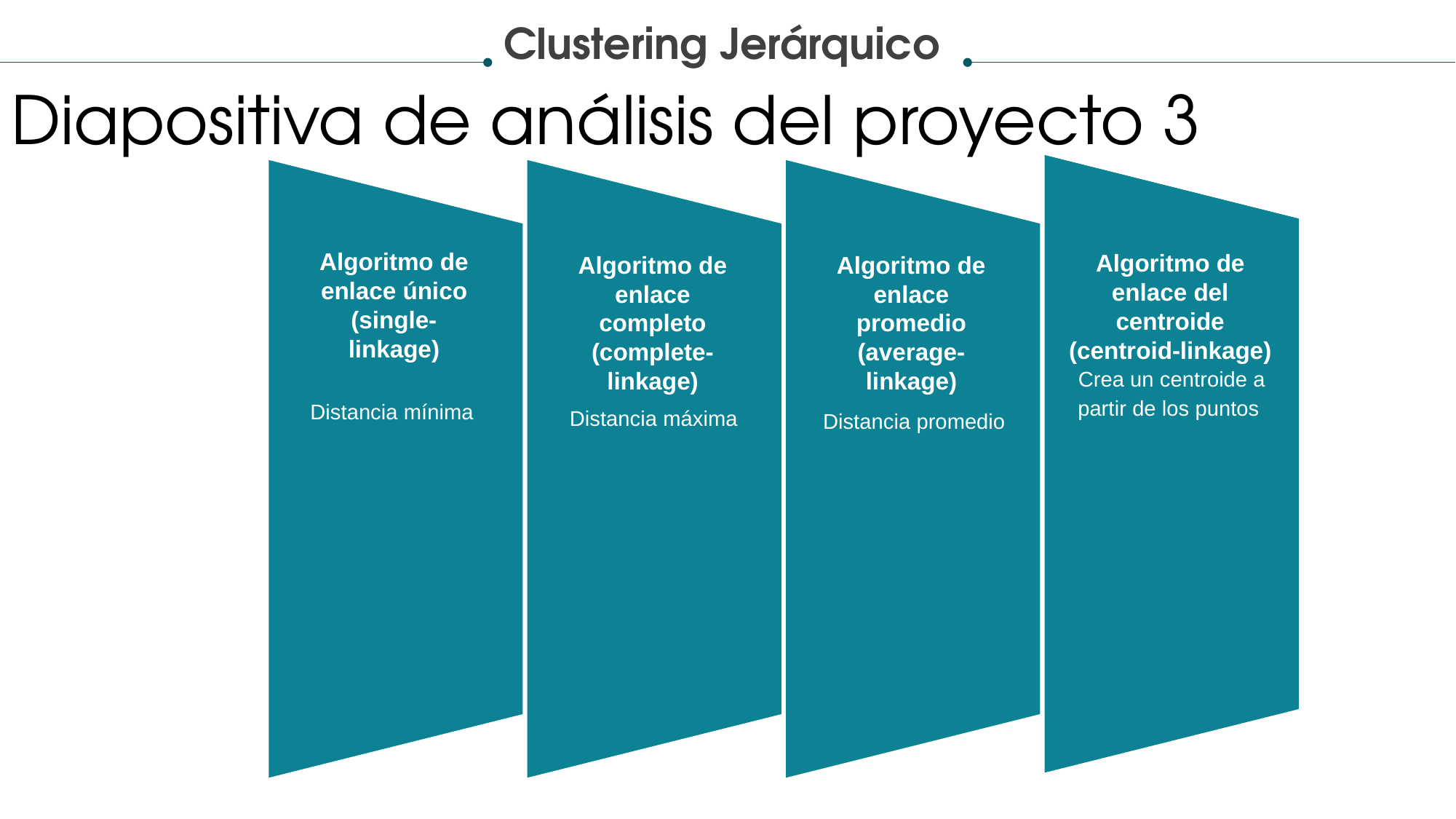

Clustering Jerárquico
Diapositiva de análisis del proyecto 3
Algoritmo de enlace único (single-linkage)
Algoritmo de enlace del centroide (centroid-linkage)
Algoritmo de enlace completo (complete-linkage)
Algoritmo de enlace promedio (average-linkage)

Distancia mínima

Crea un centroide a partir de los puntos
Distancia máxima
Distancia promedio